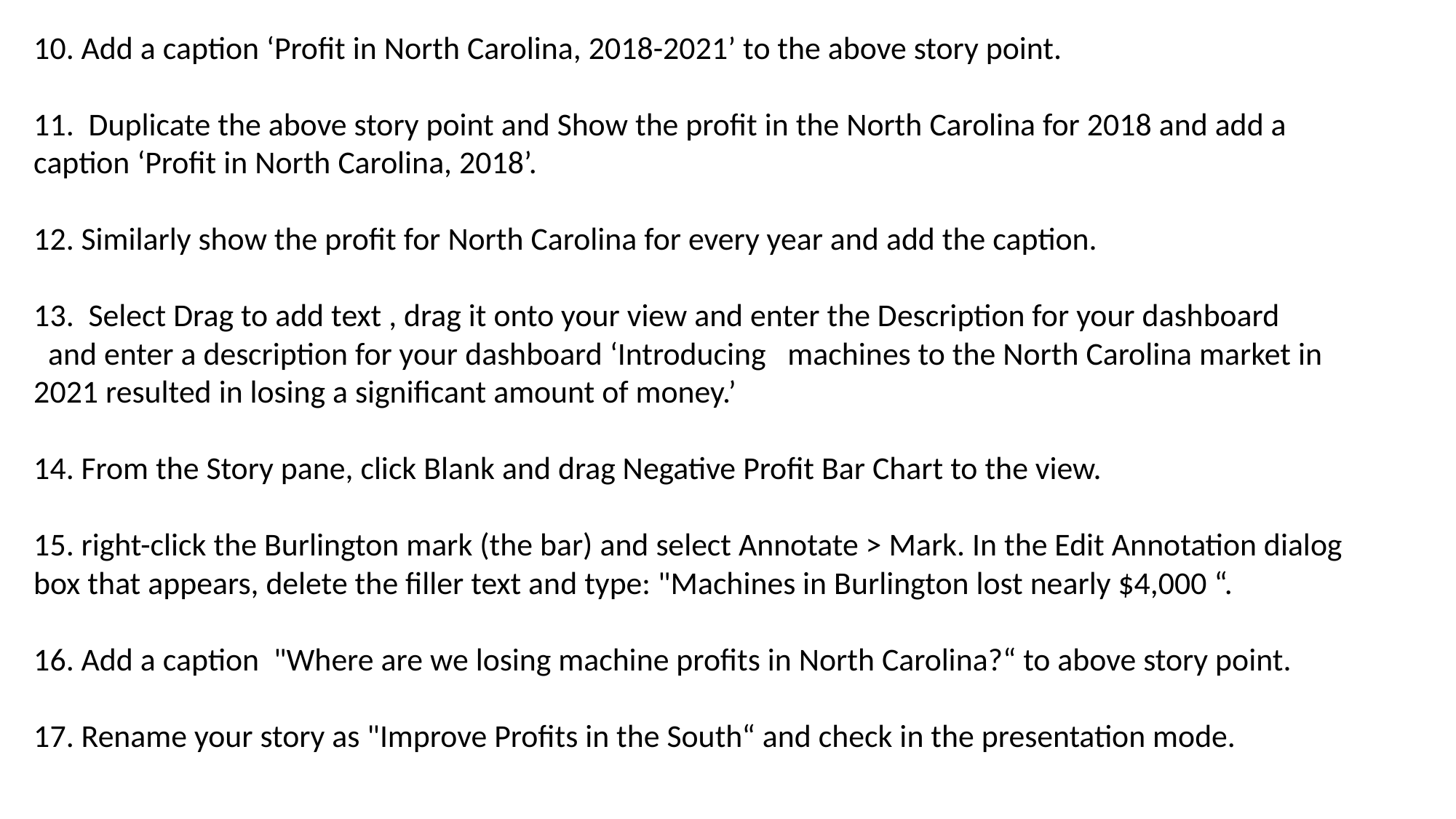

10. Add a caption ‘Profit in North Carolina, 2018-2021’ to the above story point.

11.  Duplicate the above story point and Show the profit in the North Carolina for 2018 and add a caption ‘Profit in North Carolina, 2018’.

12. Similarly show the profit for North Carolina for every year and add the caption.

13.  Select Drag to add text , drag it onto your view and enter the Description for your dashboard           and enter a description for your dashboard ‘Introducing   machines to the North Carolina market in 2021 resulted in losing a significant amount of money.’

14. From the Story pane, click Blank and drag Negative Profit Bar Chart to the view.

15. right-click the Burlington mark (the bar) and select Annotate > Mark. In the Edit Annotation dialog box that appears, delete the filler text and type: "Machines in Burlington lost nearly $4,000 “.

16. Add a caption  "Where are we losing machine profits in North Carolina?“ to above story point.

17. Rename your story as "Improve Profits in the South“ and check in the presentation mode.